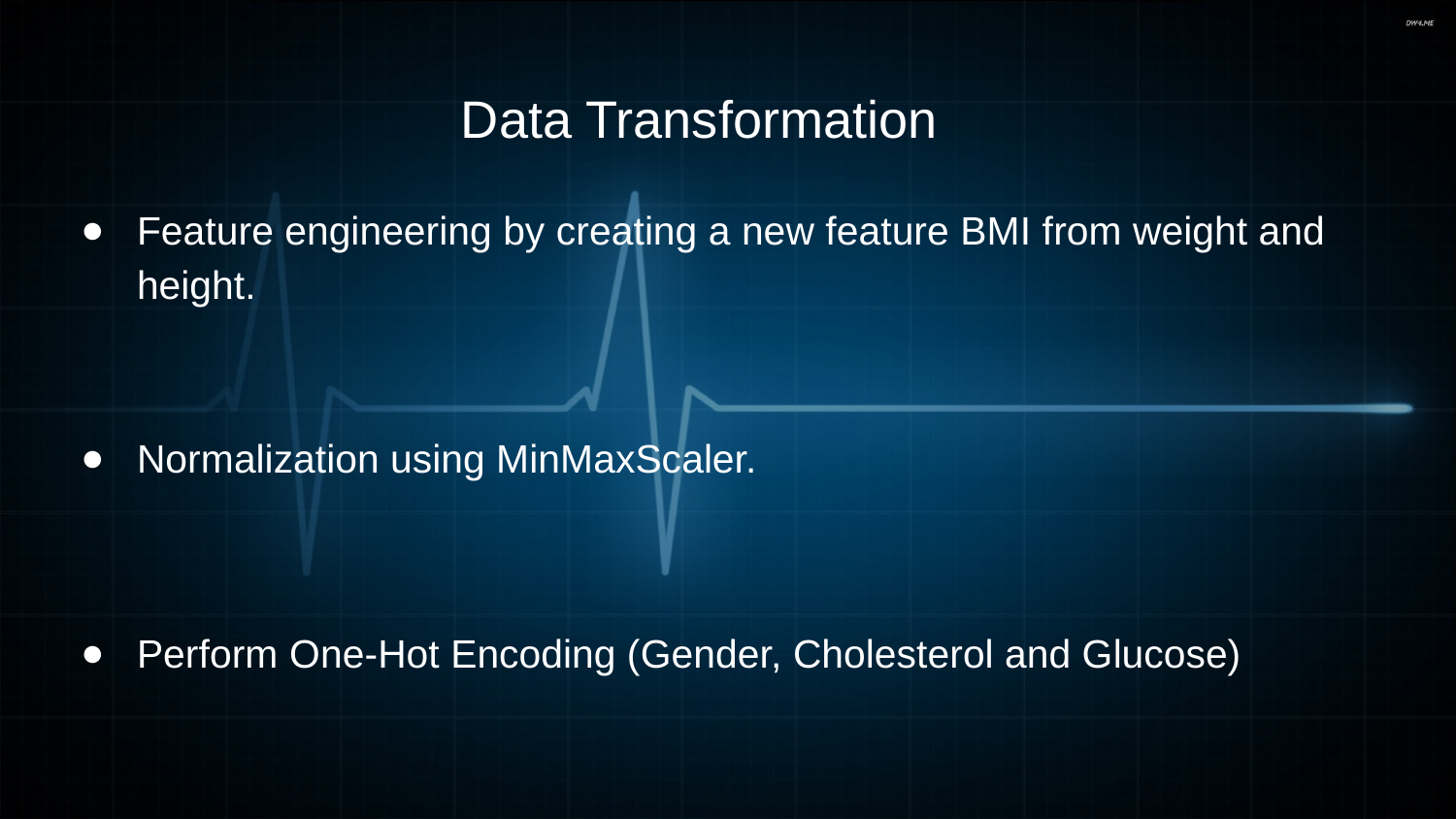

Data Transformation
Feature engineering by creating a new feature BMI from weight and height.

Normalization using MinMaxScaler.

Perform One-Hot Encoding (Gender, Cholesterol and Glucose)